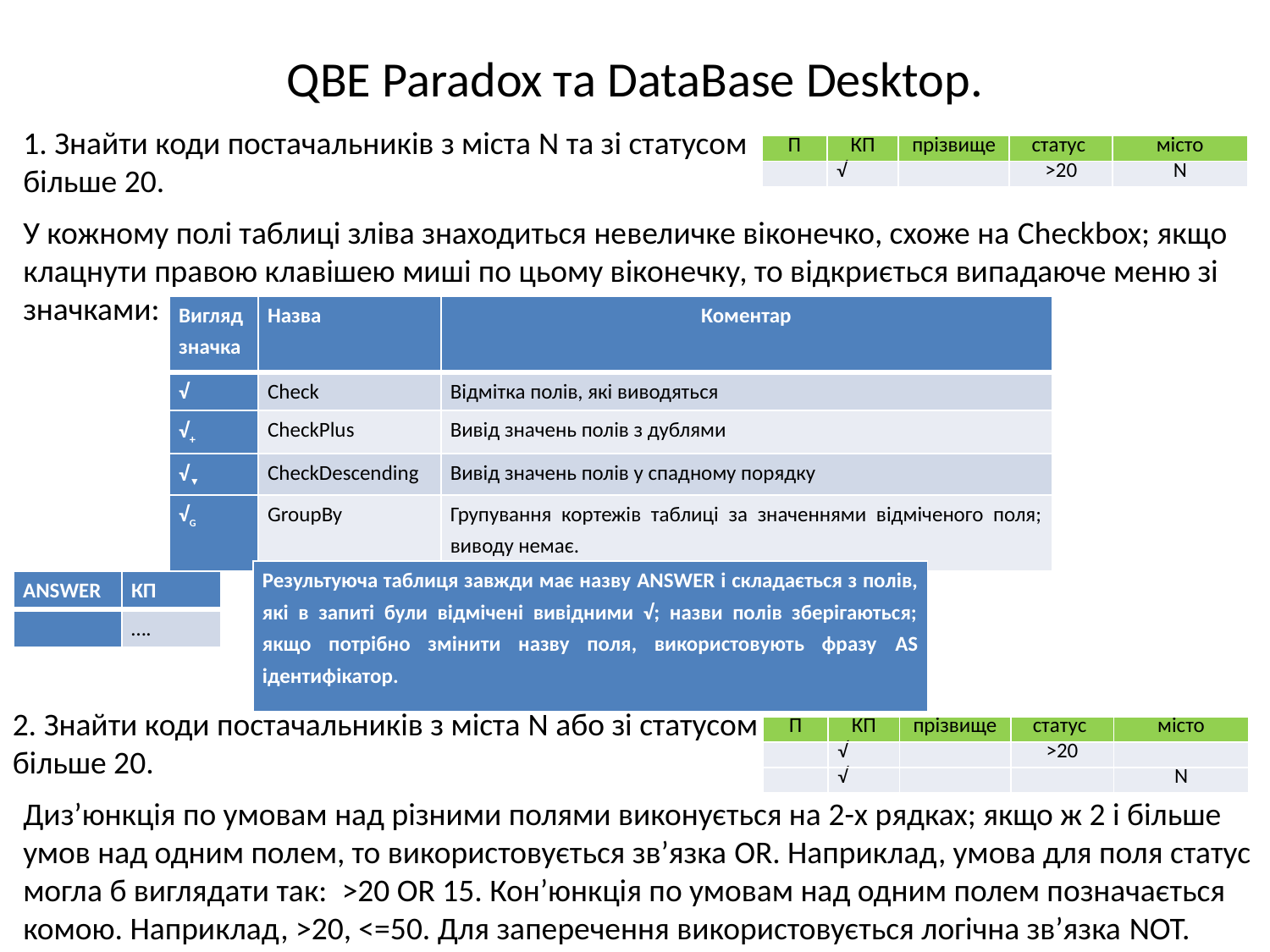

# QBE Paradox та DataBase Desktop.
1. Знайти коди постачальників з міста N та зі статусом більше 20.
| П | КП | прізвище | статус | місто |
| --- | --- | --- | --- | --- |
|  | √ |  | >20 | N |
У кожному полі таблиці зліва знаходиться невеличке віконечко, схоже на Checkbox; якщо клацнути правою клавішею миші по цьому віконечку, то відкриється випадаюче меню зі значками:
| Вигляд значка | Назва | Коментар |
| --- | --- | --- |
| √ | Check | Відмітка полів, які виводяться |
| √+ | CheckPlus | Вивід значень полів з дублями |
| √▼ | CheckDescending | Вивід значень полів у спадному порядку |
| √G | GroupBy | Групування кортежів таблиці за значеннями відміченого поля; виводу немає. |
| Результуюча таблиця завжди має назву ANSWER і складається з полів, які в запиті були відмічені вивідними √; назви полів зберігаються; якщо потрібно змінити назву поля, використовують фразу AS ідентифікатор. |
| --- |
| ANSWER | КП |
| --- | --- |
|  | …. |
2. Знайти коди постачальників з міста N або зі статусом більше 20.
| П | КП | прізвище | статус | місто |
| --- | --- | --- | --- | --- |
|  | √ |  | >20 |  |
|  | √ |  |  | N |
Диз’юнкція по умовам над різними полями виконується на 2-х рядках; якщо ж 2 і більше умов над одним полем, то використовується зв’язка OR. Наприклад, умова для поля статус могла б виглядати так:  >20 OR 15. Кон’юнкція по умовам над одним полем позначається комою. Наприклад, >20, <=50. Для заперечення використовується логічна зв’язка NOT.